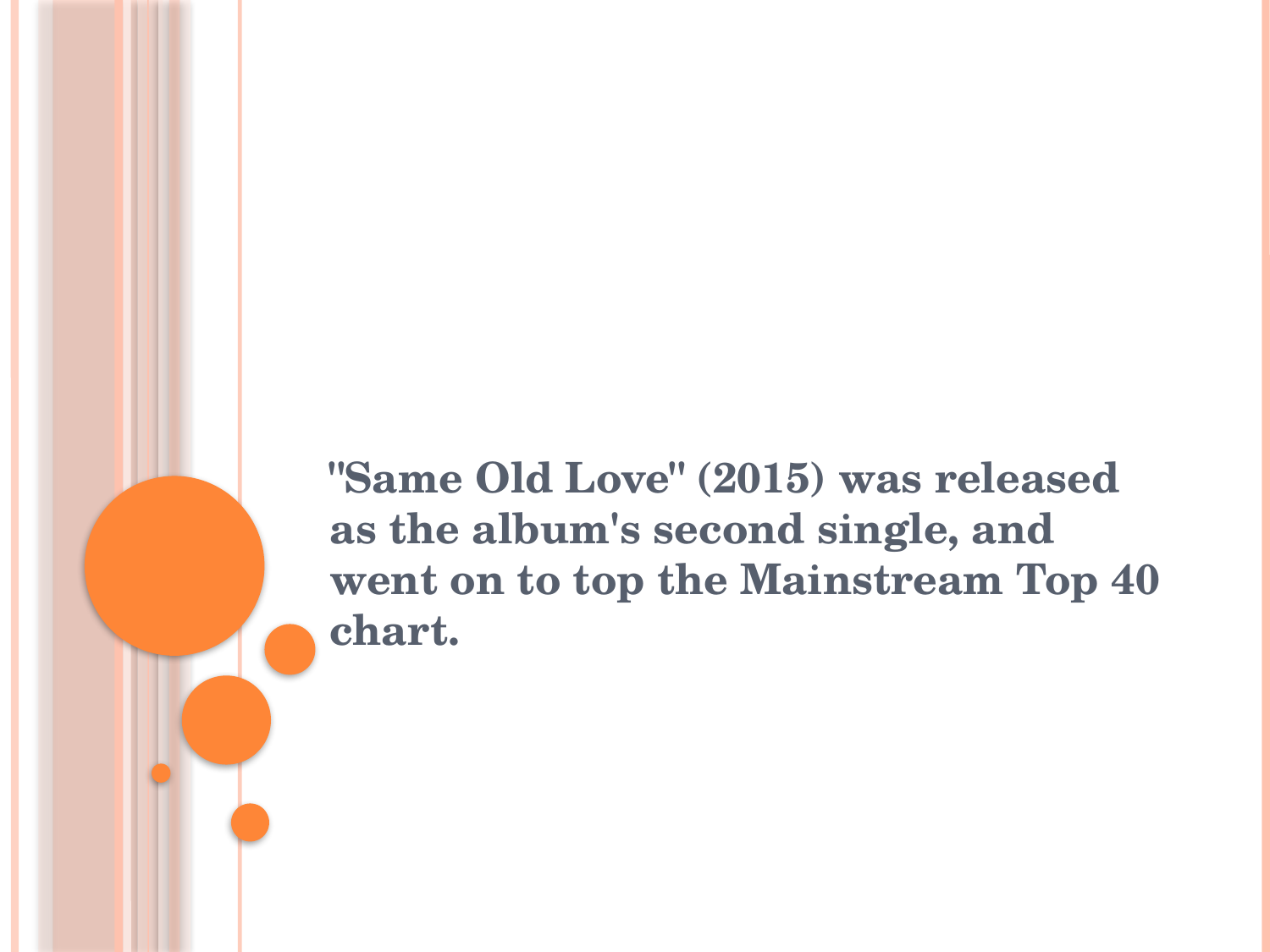

#
"Same Old Love" (2015) was released as the album's second single, and went on to top the Mainstream Top 40 chart.